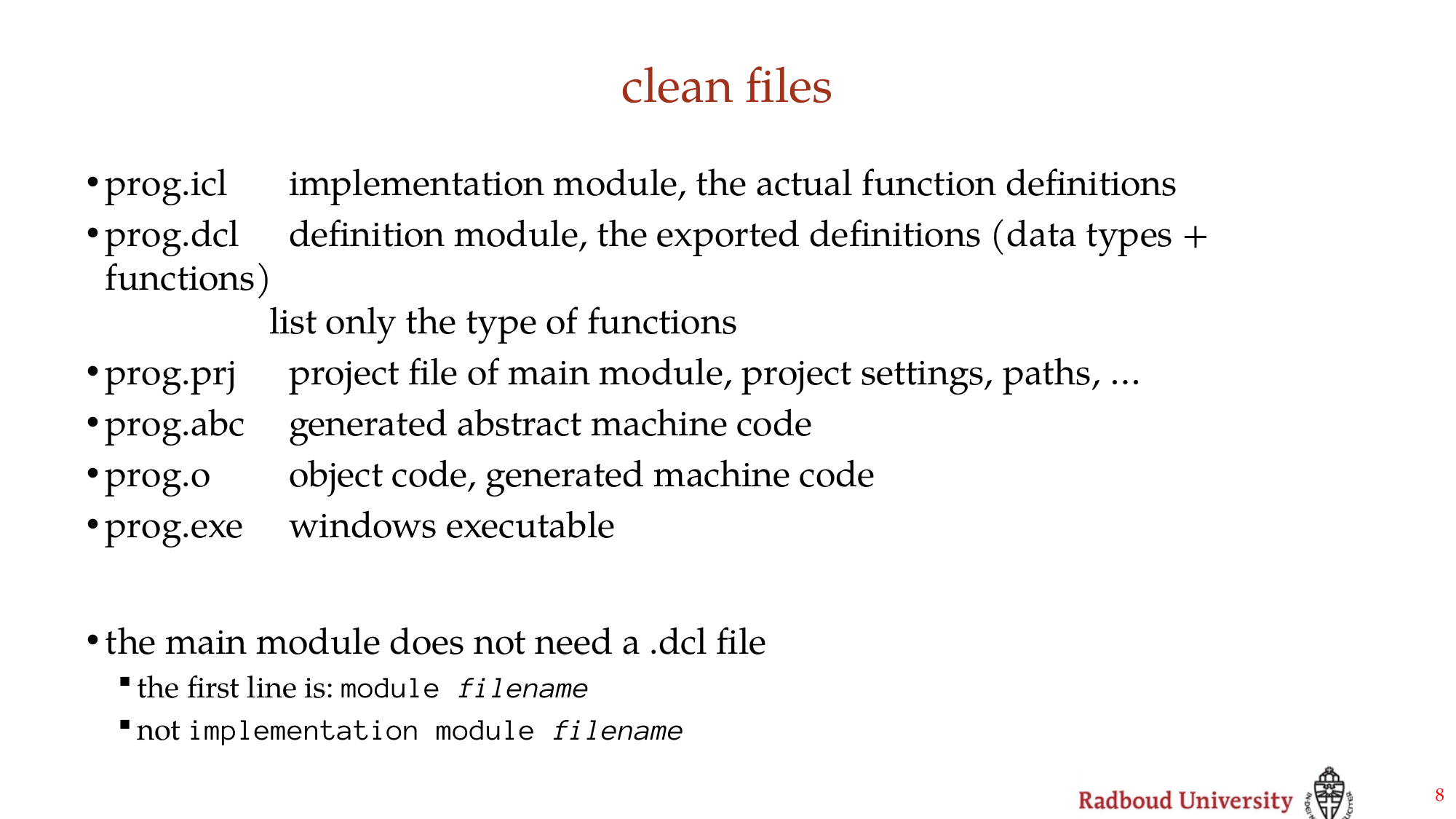

# clean files
prog.icl	implementation module, the actual function definitions
prog.dcl	definition module, the exported definitions (data types + functions)
                  list only the type of functions
prog.prj	project file of main module, project settings, paths, …
prog.abc	generated abstract machine code
prog.o	object code, generated machine code
prog.exe	windows executable

the main module does not need a .dcl file
the first line is: module filename
not implementation module filename

8